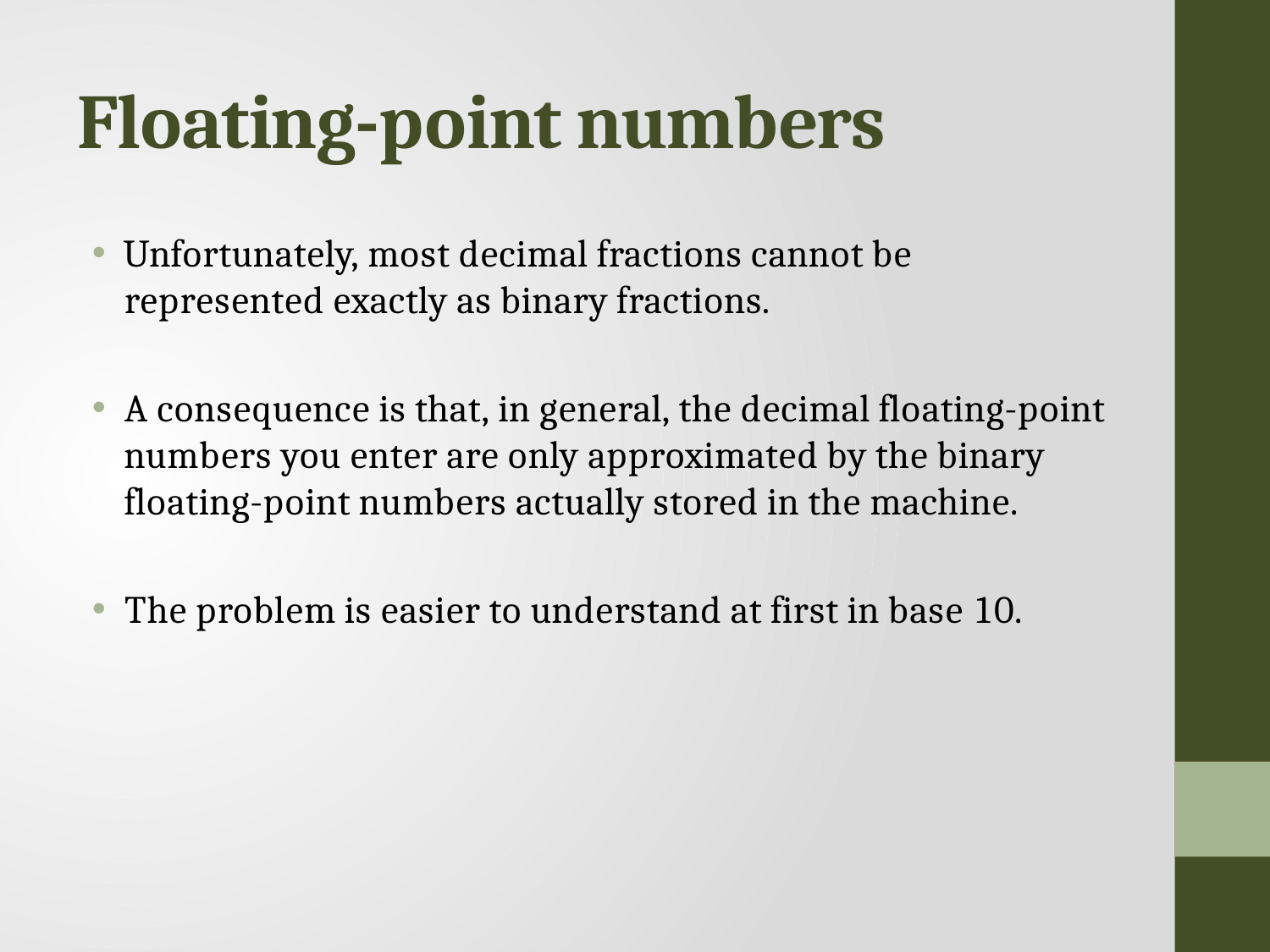

# Floating-point numbers
Unfortunately, most decimal fractions cannot be represented exactly as binary fractions.

A consequence is that, in general, the decimal floating-point numbers you enter are only approximated by the binary floating-point numbers actually stored in the machine.

The problem is easier to understand at first in base 10.